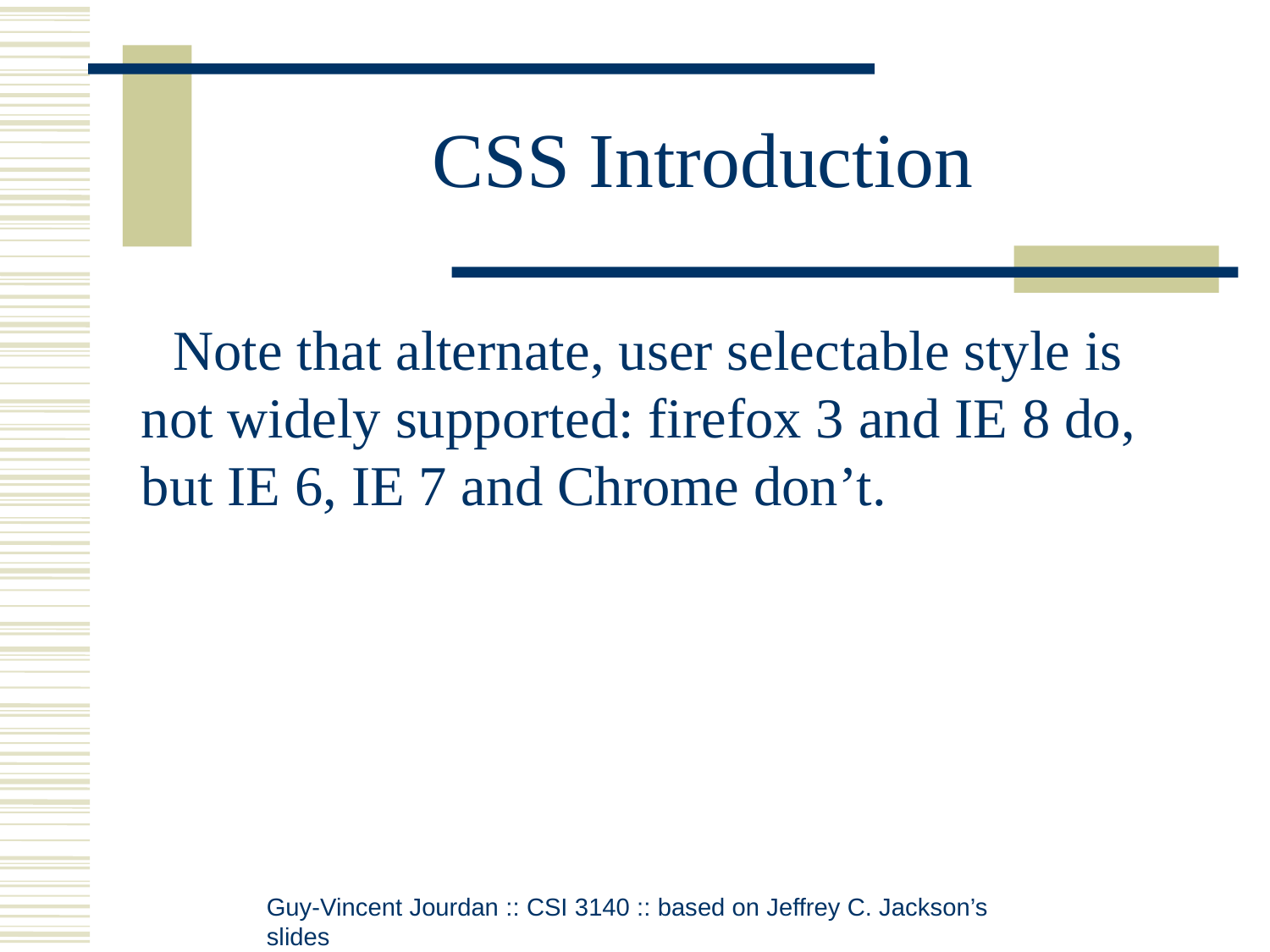

# CSS Introduction
Note that alternate, user selectable style is not widely supported: firefox 3 and IE 8 do, but IE 6, IE 7 and Chrome don’t.
Guy-Vincent Jourdan :: CSI 3140 :: based on Jeffrey C. Jackson’s slides